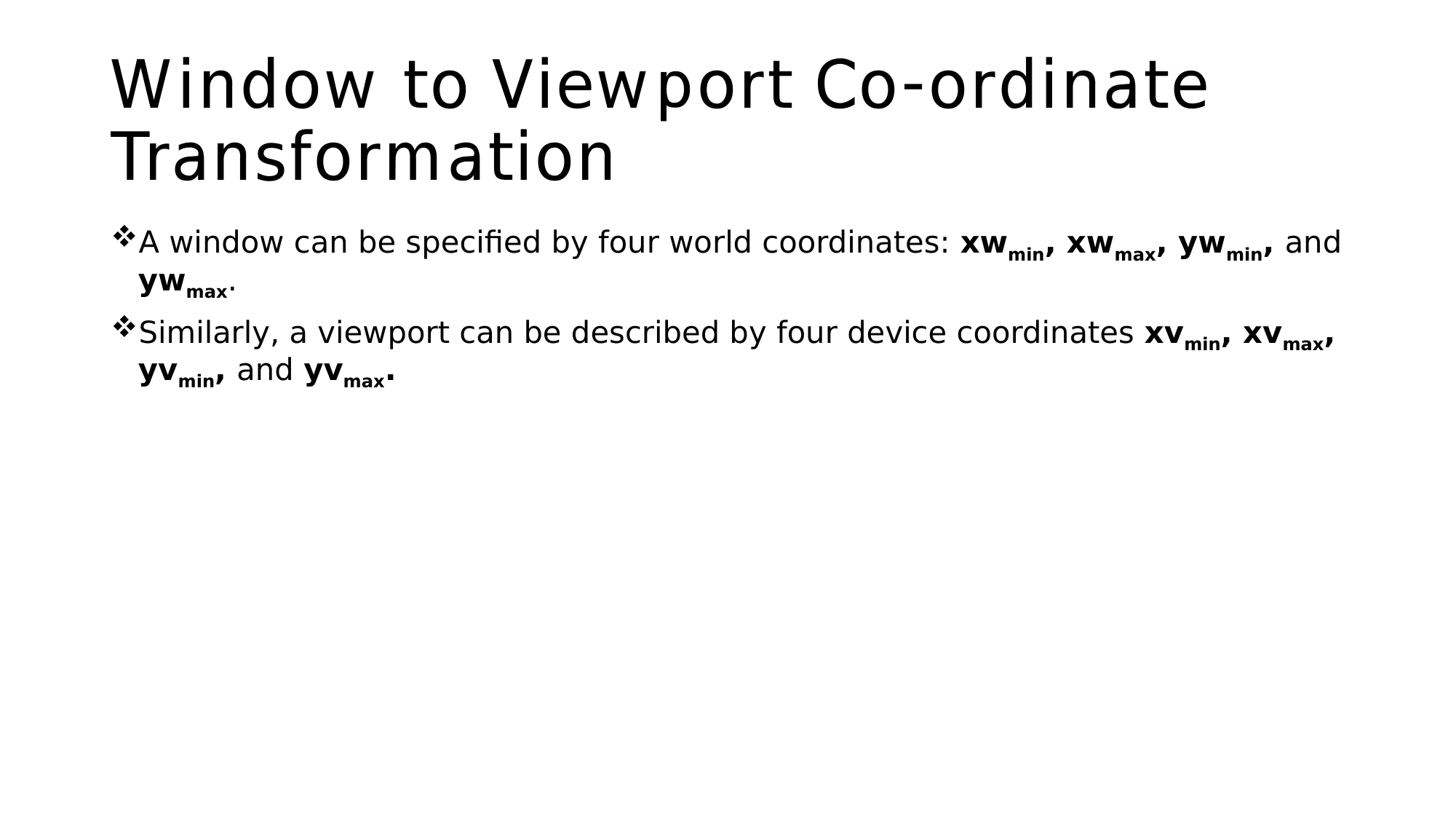

# Window to Viewport Co-ordinate Transformation
A window can be specified by four world coordinates: xwmin, xwmax, ywmin, and ywmax.
Similarly, a viewport can be described by four device coordinates xvmin, xvmax, yvmin, and yvmax.